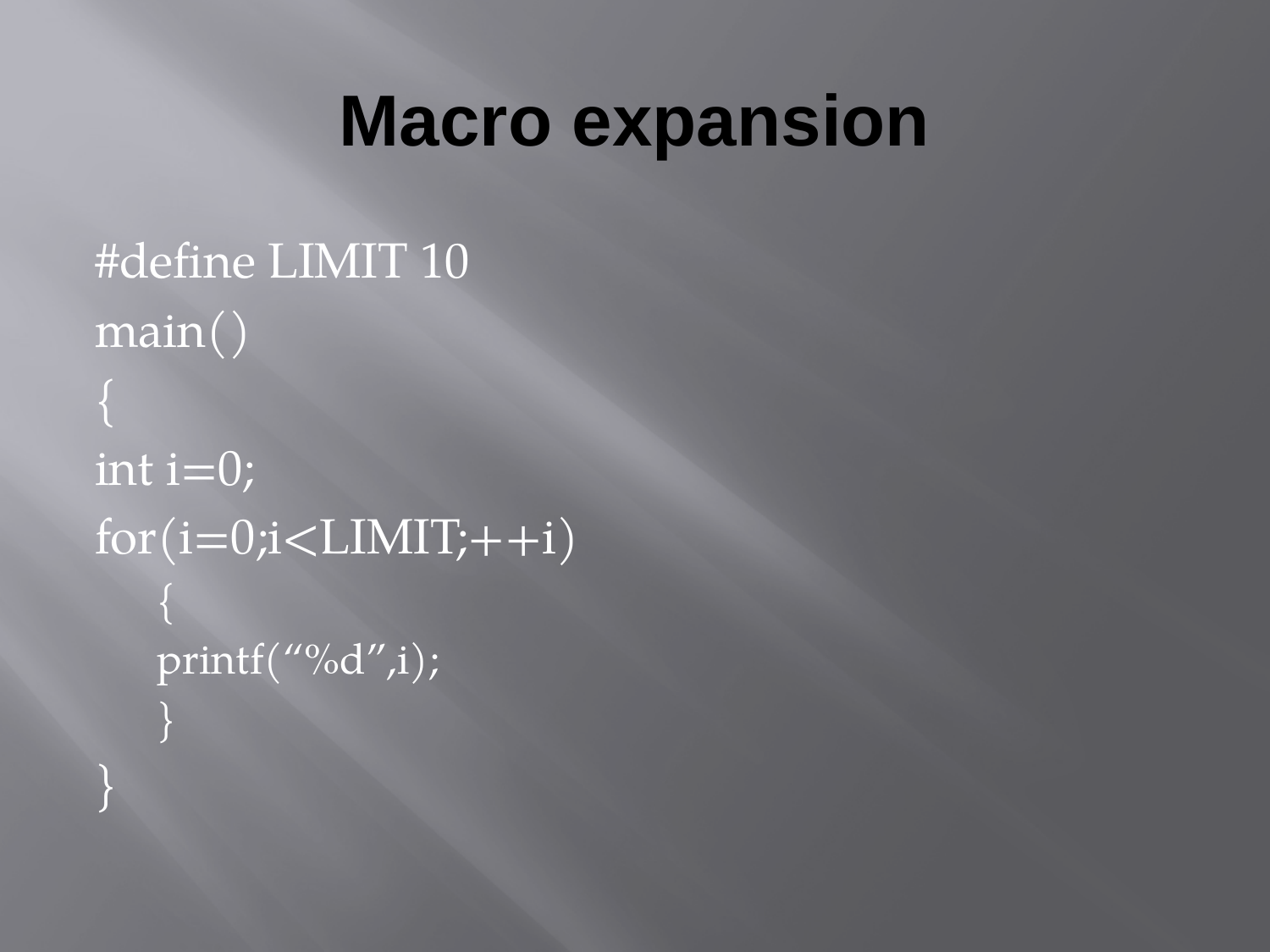

# Macro expansion
#define LIMIT 10
main()
{
int i=0;
for(i=0;i<LIMIT;++i)
{
printf(“%d”,i);
}
}